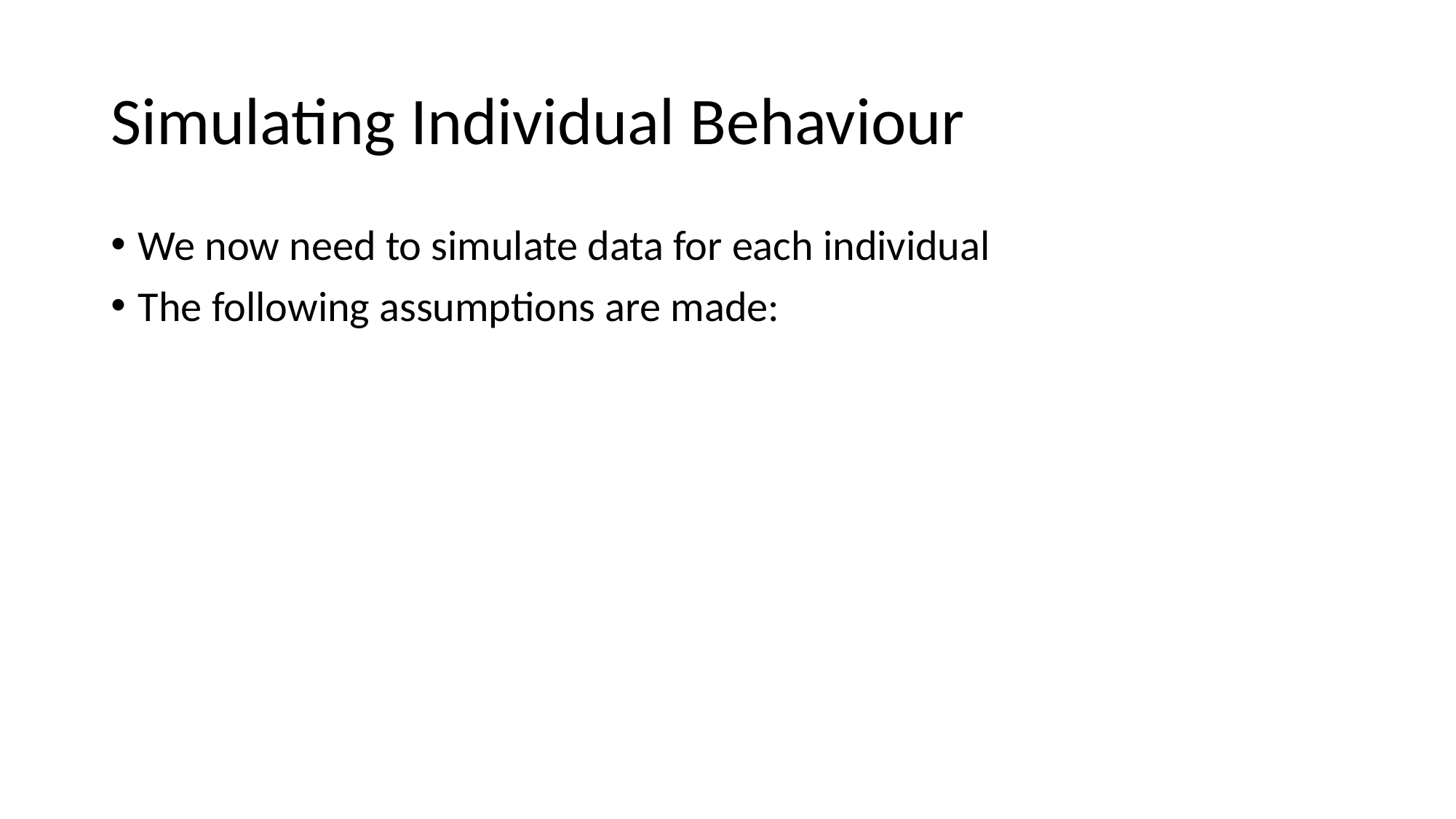

# Simulating Individual Behaviour
We now need to simulate data for each individual
The following assumptions are made: